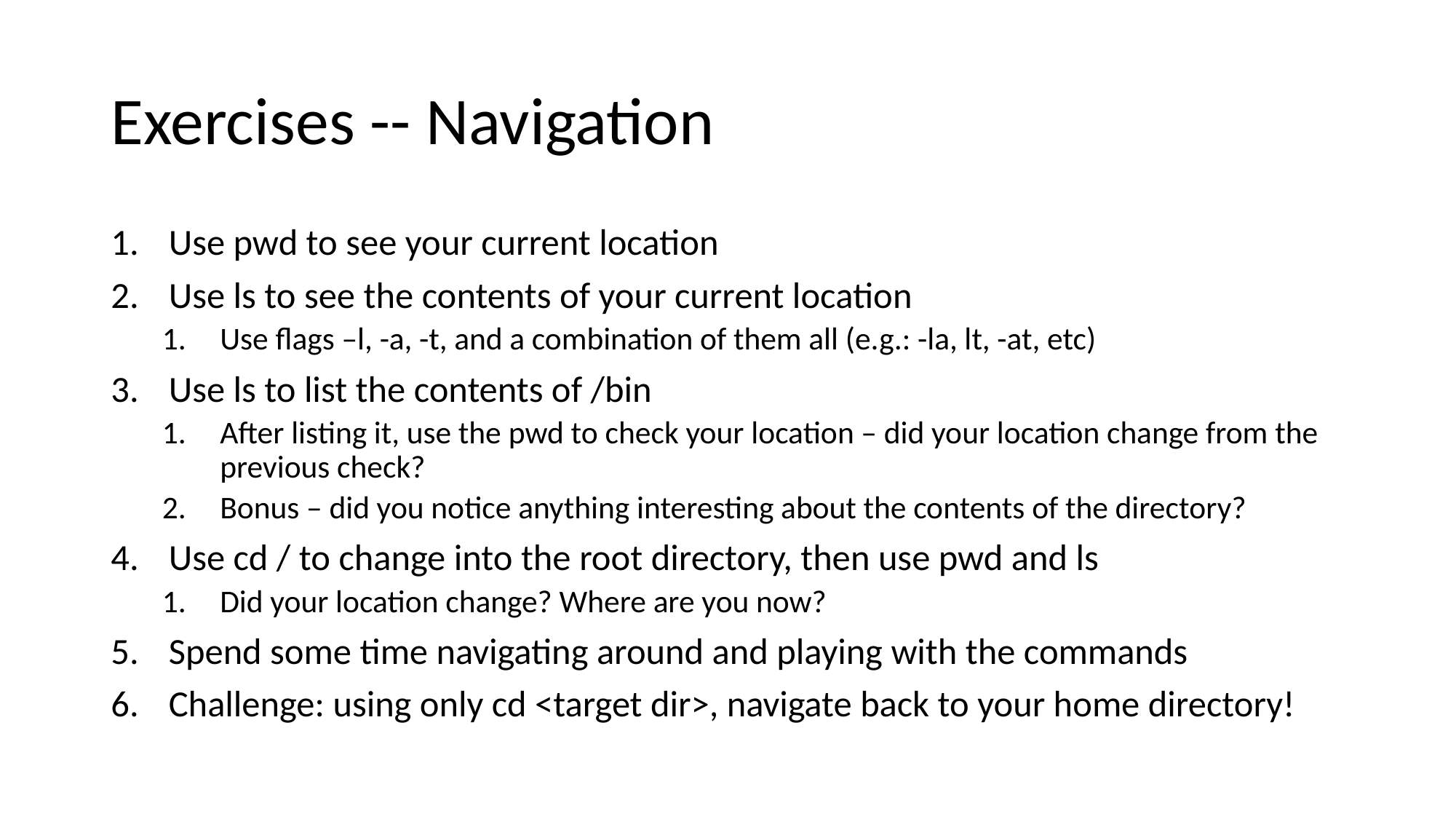

# Exercises -- Navigation
Use pwd to see your current location
Use ls to see the contents of your current location
Use flags –l, -a, -t, and a combination of them all (e.g.: -la, lt, -at, etc)
Use ls to list the contents of /bin
After listing it, use the pwd to check your location – did your location change from the previous check?
Bonus – did you notice anything interesting about the contents of the directory?
Use cd / to change into the root directory, then use pwd and ls
Did your location change? Where are you now?
Spend some time navigating around and playing with the commands
Challenge: using only cd <target dir>, navigate back to your home directory!